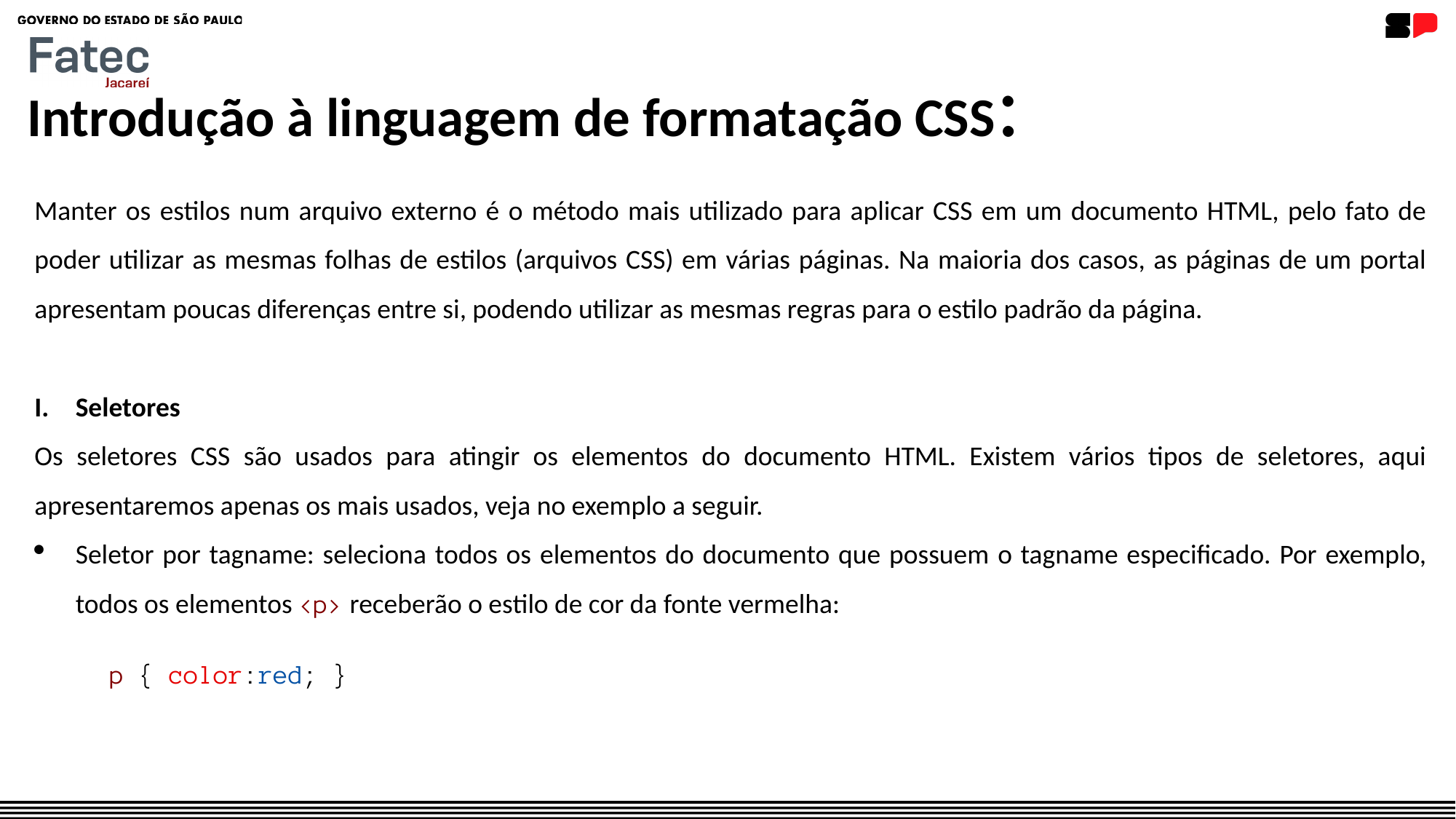

Introdução à linguagem de formatação CSS:
Manter os estilos num arquivo externo é o método mais utilizado para aplicar CSS em um documento HTML, pelo fato de poder utilizar as mesmas folhas de estilos (arquivos CSS) em várias páginas. Na maioria dos casos, as páginas de um portal apresentam poucas diferenças entre si, podendo utilizar as mesmas regras para o estilo padrão da página.

Seletores
Os seletores CSS são usados para atingir os elementos do documento HTML. Existem vários tipos de seletores, aqui apresentaremos apenas os mais usados, veja no exemplo a seguir.
Seletor por tagname: seleciona todos os elementos do documento que possuem o tagname especificado. Por exemplo, todos os elementos <p> receberão o estilo de cor da fonte vermelha:

p { color:red; }